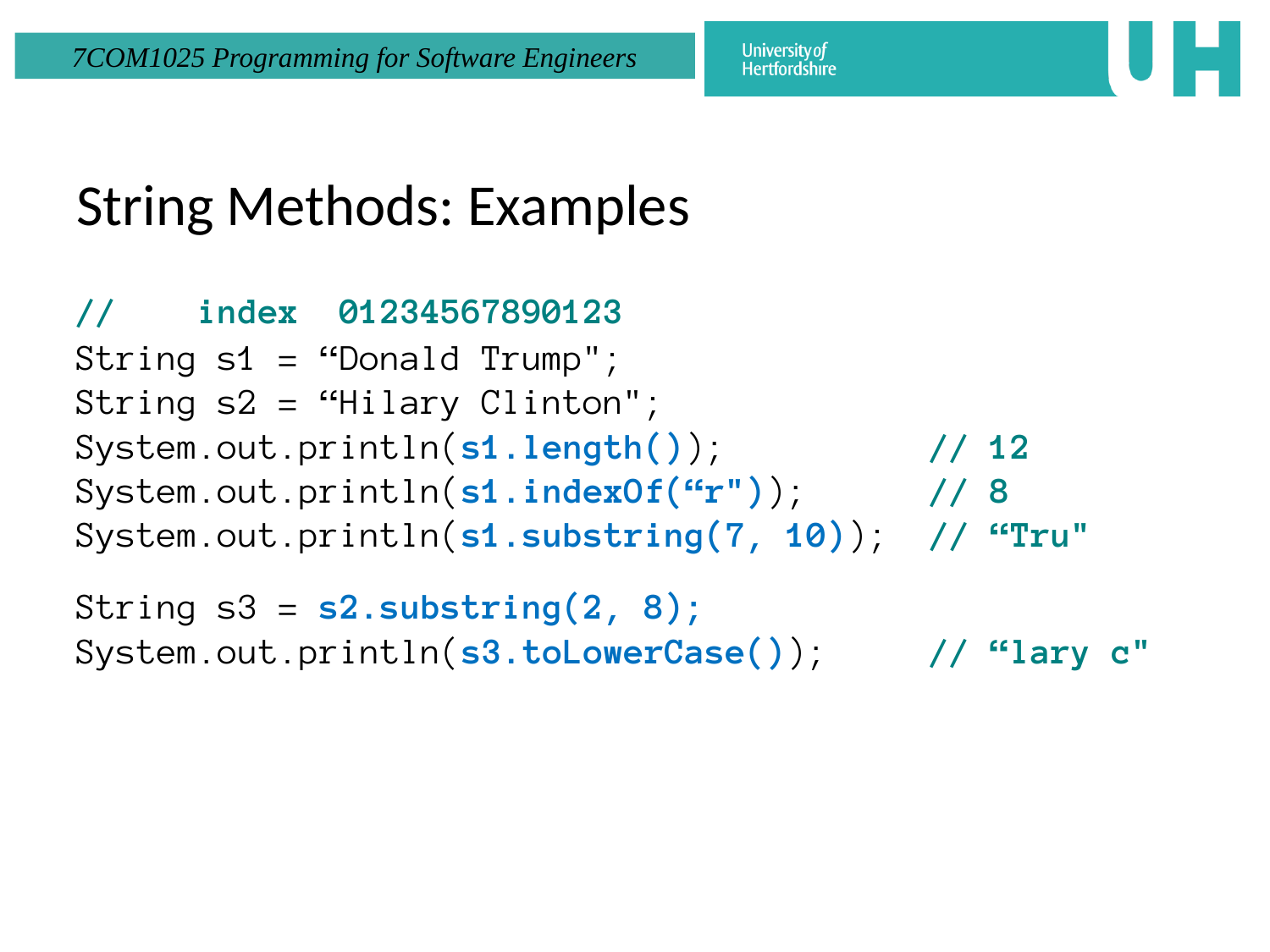

# String Methods: Examples
//    index  01234567890123
String s1 = “Donald Trump";
String s2 = “Hilary Clinton";
System.out.println(s1.length());          // 12
System.out.println(s1.indexOf(“r"));      // 8
System.out.println(s1.substring(7, 10));  // “Tru"

String s3 = s2.substring(2, 8);
System.out.println(s3.toLowerCase());     // “lary c"